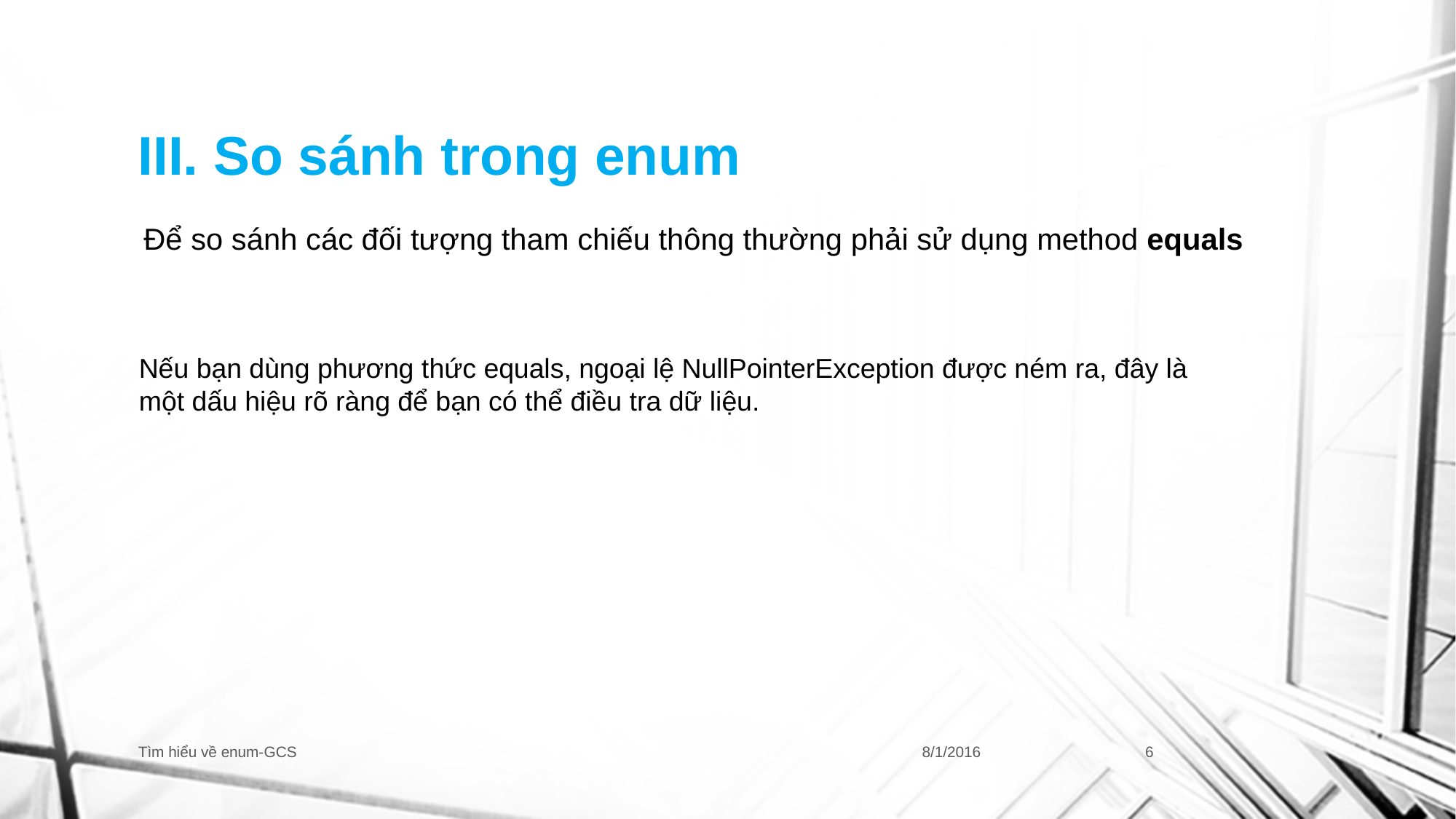

# III. So sánh trong enum
Để so sánh các đối tượng tham chiếu thông thường phải sử dụng method equals
Nếu bạn dùng phương thức equals, ngoại lệ NullPointerException được ném ra, đây là một dấu hiệu rõ ràng để bạn có thể điều tra dữ liệu.
Tìm hiểu về enum-GCS
8/1/2016
6